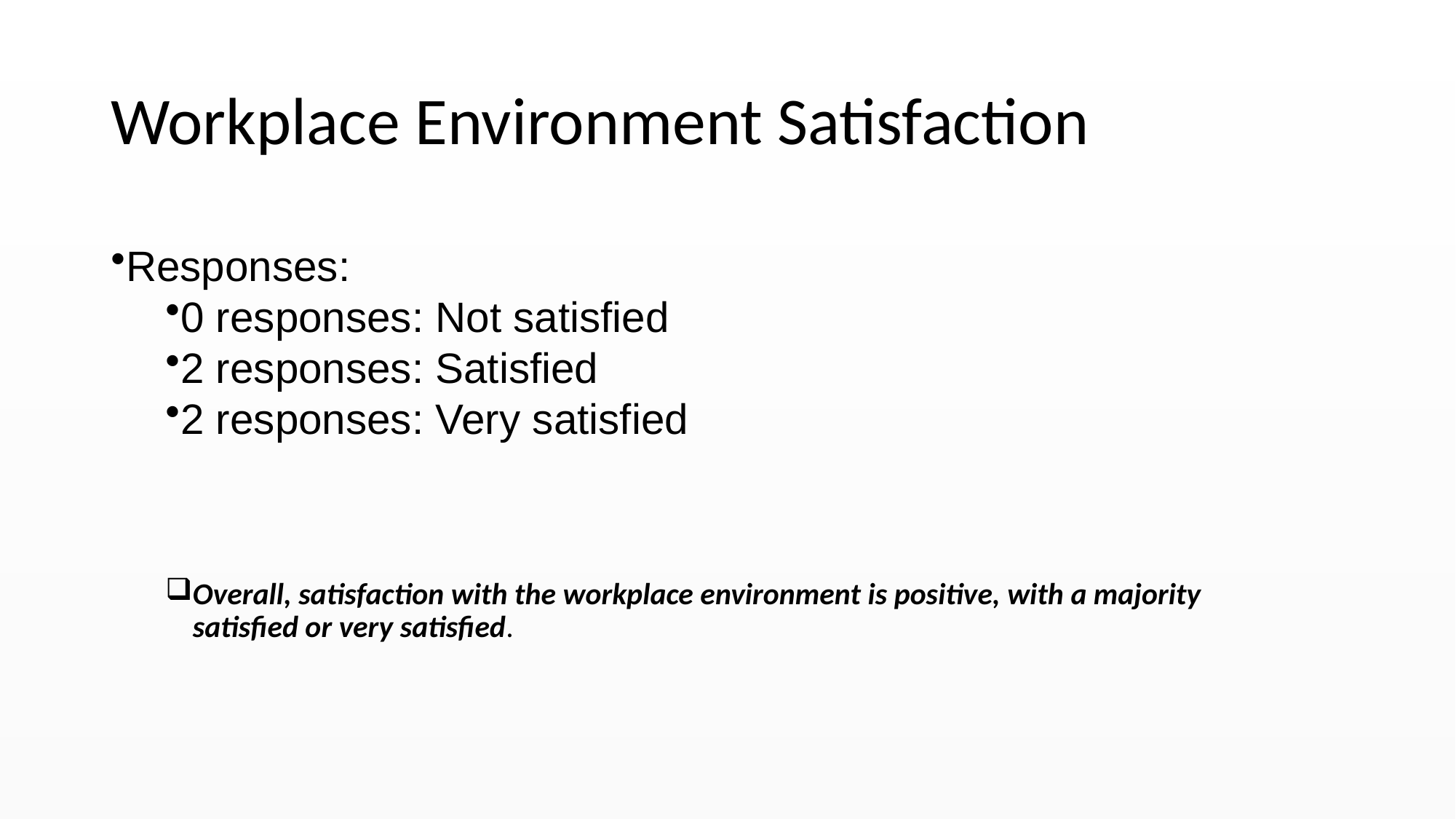

# Workplace Environment Satisfaction
Responses:
0 responses: Not satisfied
2 responses: Satisfied
2 responses: Very satisfied

Overall, satisfaction with the workplace environment is positive, with a majority satisfied or very satisfied.